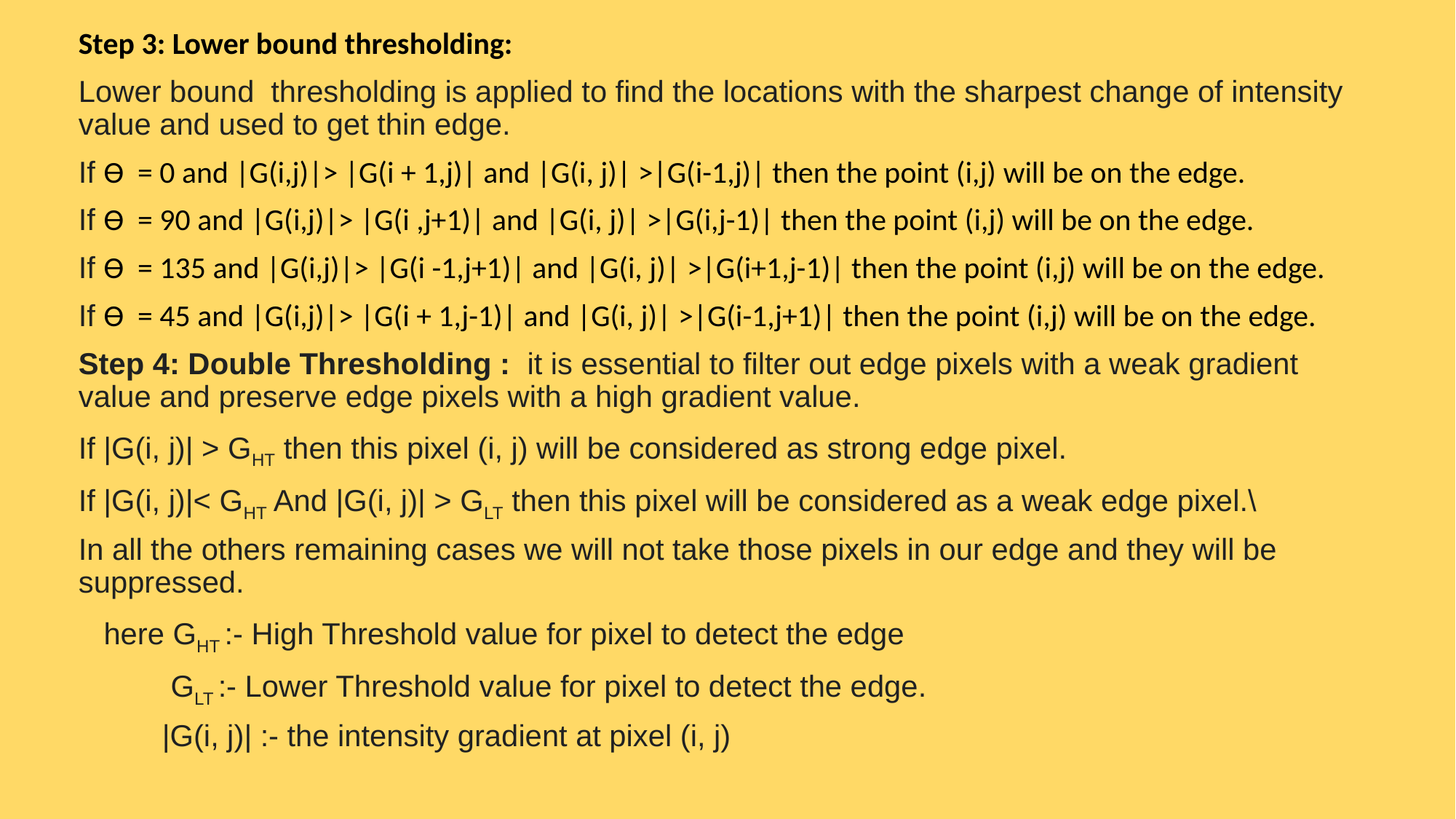

Step 3: Lower bound thresholding:
Lower bound  thresholding is applied to find the locations with the sharpest change of intensity value and used to get thin edge.
If ϴ  = 0 and |G(i,j)|> |G(i + 1,j)| and |G(i, j)| >|G(i-1,j)| then the point (i,j) will be on the edge.
If ϴ  = 90 and |G(i,j)|> |G(i ,j+1)| and |G(i, j)| >|G(i,j-1)| then the point (i,j) will be on the edge.
If ϴ  = 135 and |G(i,j)|> |G(i -1,j+1)| and |G(i, j)| >|G(i+1,j-1)| then the point (i,j) will be on the edge.
If ϴ  = 45 and |G(i,j)|> |G(i + 1,j-1)| and |G(i, j)| >|G(i-1,j+1)| then the point (i,j) will be on the edge.
Step 4: Double Thresholding :  it is essential to filter out edge pixels with a weak gradient value and preserve edge pixels with a high gradient value.
If |G(i, j)| > GHT then this pixel (i, j) will be considered as strong edge pixel.
If |G(i, j)|< GHT And |G(i, j)| > GLT then this pixel will be considered as a weak edge pixel.\
In all the others remaining cases we will not take those pixels in our edge and they will be suppressed.
   here GHT :- High Threshold value for pixel to detect the edge
           GLT :- Lower Threshold value for pixel to detect the edge.
          |G(i, j)| :- the intensity gradient at pixel (i, j)